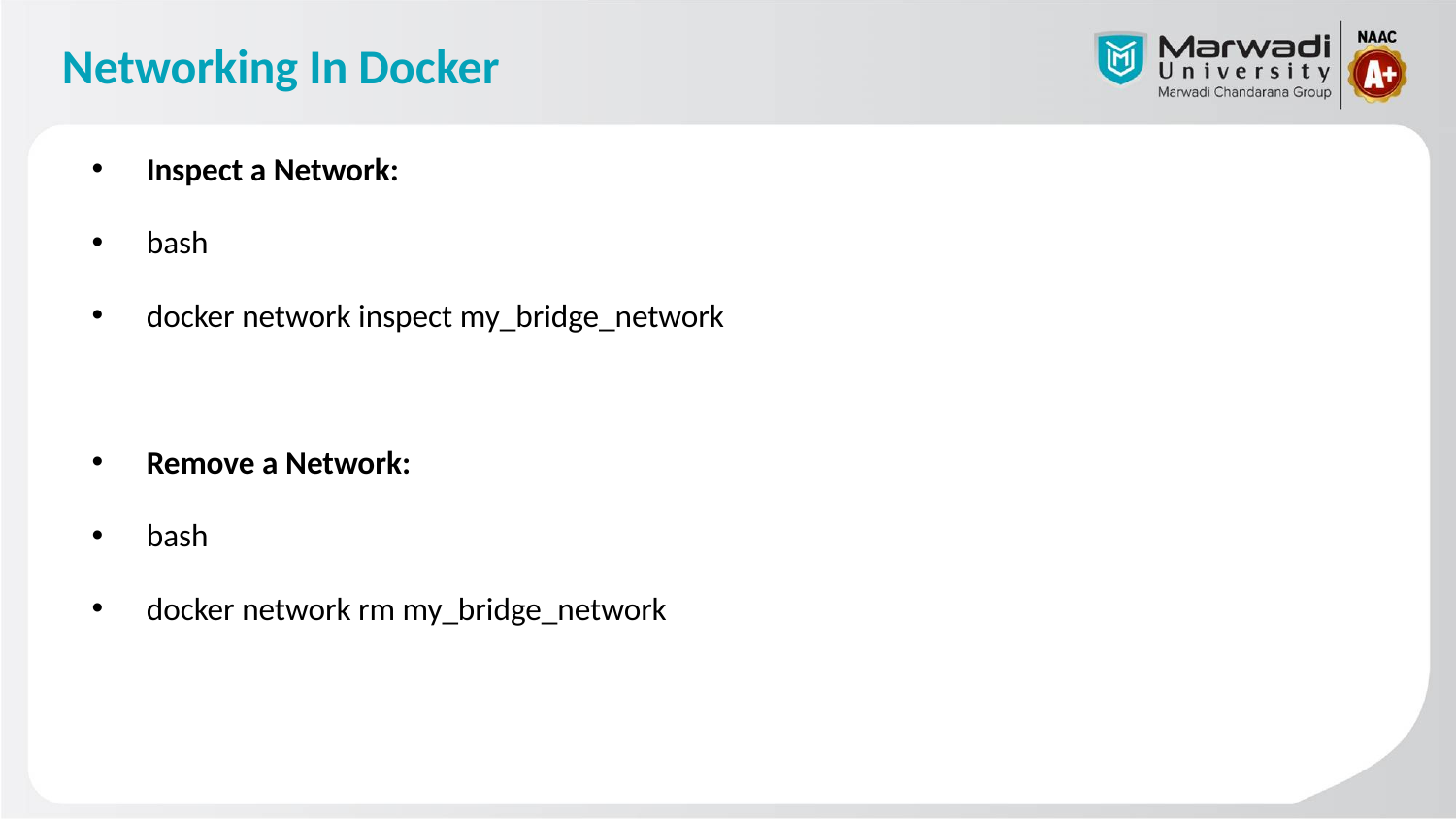

# Networking In Docker
Inspect a Network:
bash
docker network inspect my_bridge_network

Remove a Network:
bash
docker network rm my_bridge_network